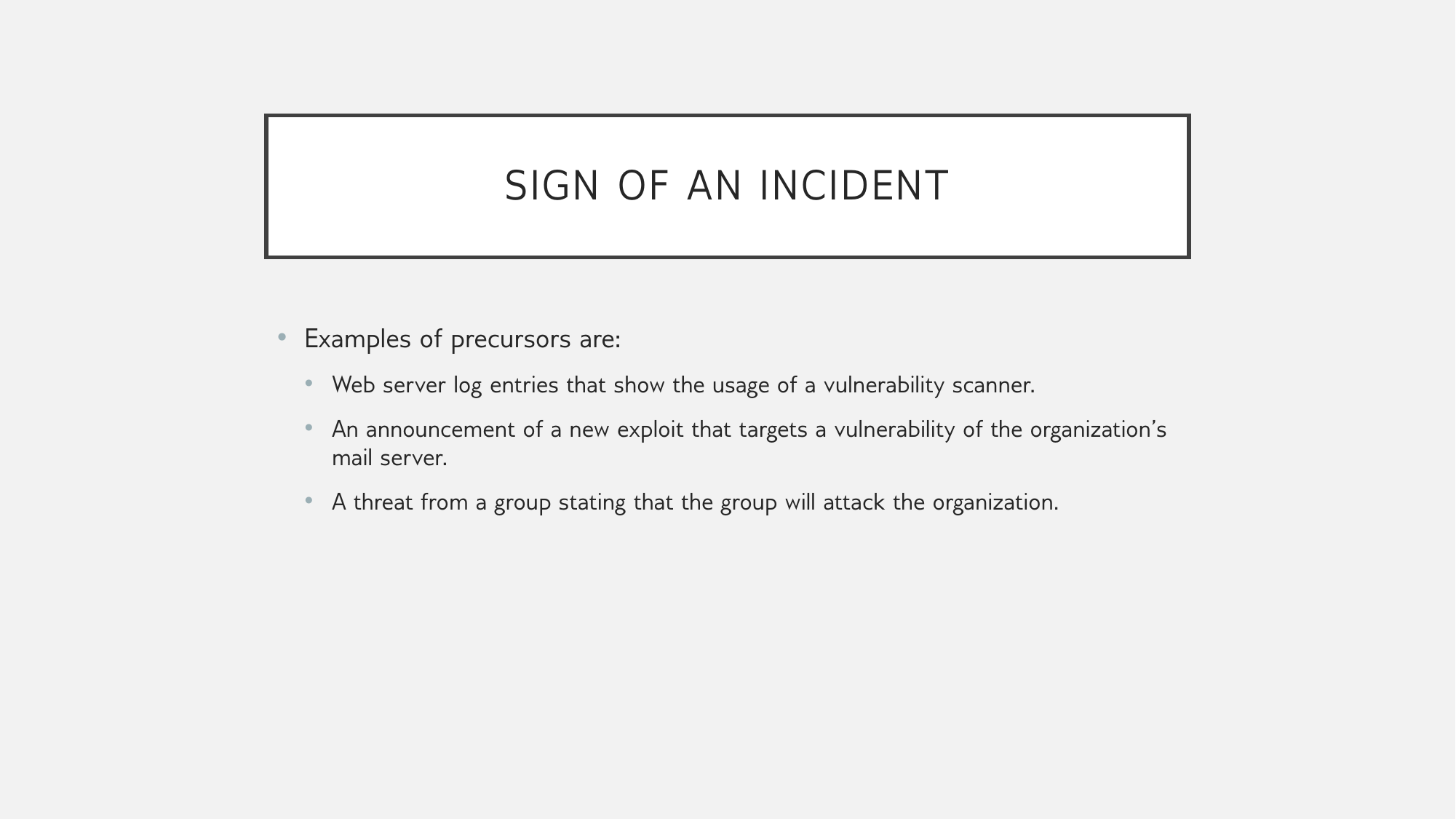

# Sign of an incident
Examples of precursors are:
Web server log entries that show the usage of a vulnerability scanner.
An announcement of a new exploit that targets a vulnerability of the organization’s mail server.
A threat from a group stating that the group will attack the organization.